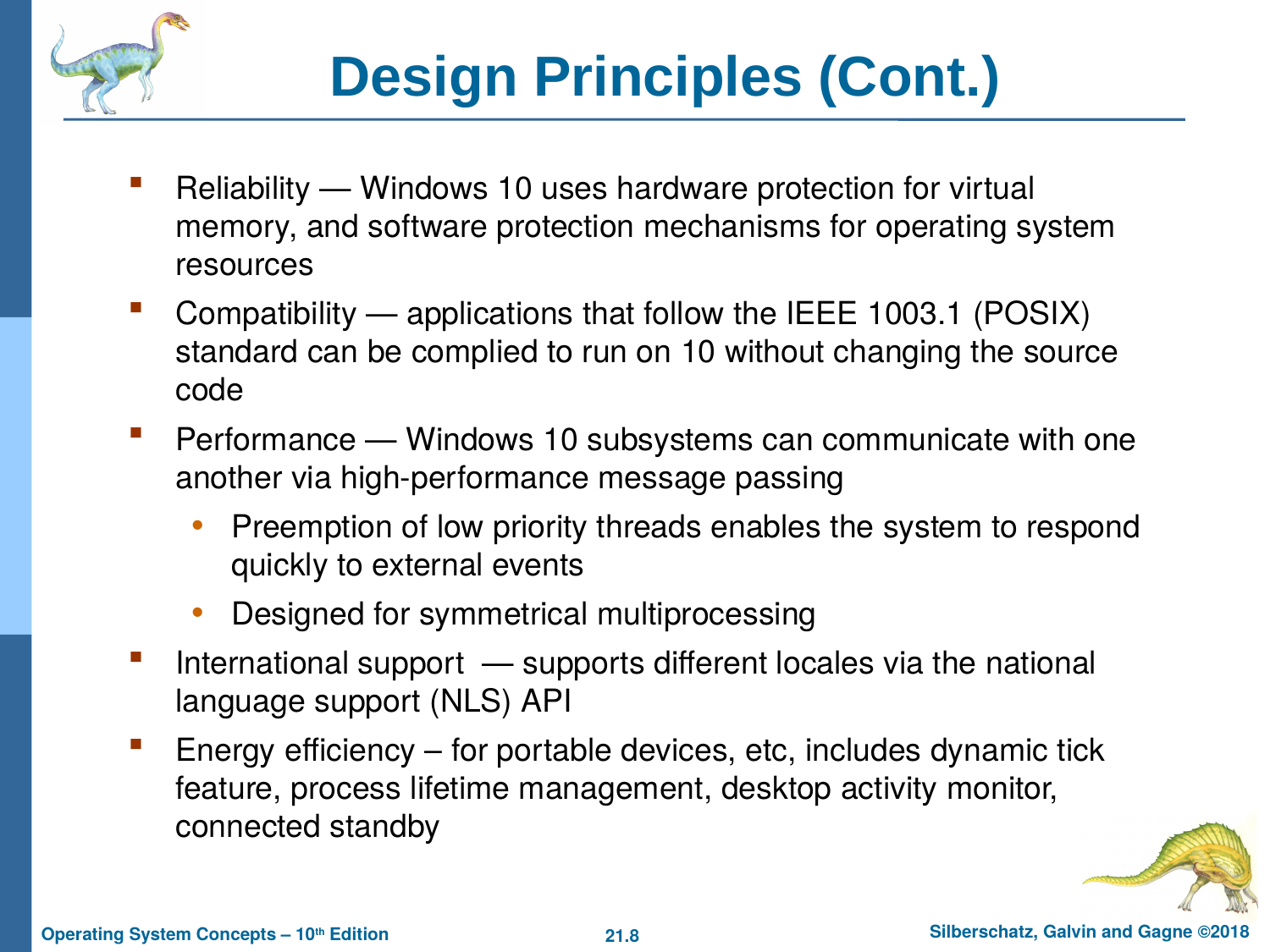

# Design Principles (Cont.)
Reliability — Windows 10 uses hardware protection for virtual memory, and software protection mechanisms for operating system resources
Compatibility — applications that follow the IEEE 1003.1 (POSIX) standard can be complied to run on 10 without changing the source code
Performance — Windows 10 subsystems can communicate with one another via high-performance message passing
Preemption of low priority threads enables the system to respond quickly to external events
Designed for symmetrical multiprocessing
International support  — supports different locales via the national language support (NLS) API
Energy efficiency – for portable devices, etc, includes dynamic tick feature, process lifetime management, desktop activity monitor, connected standby